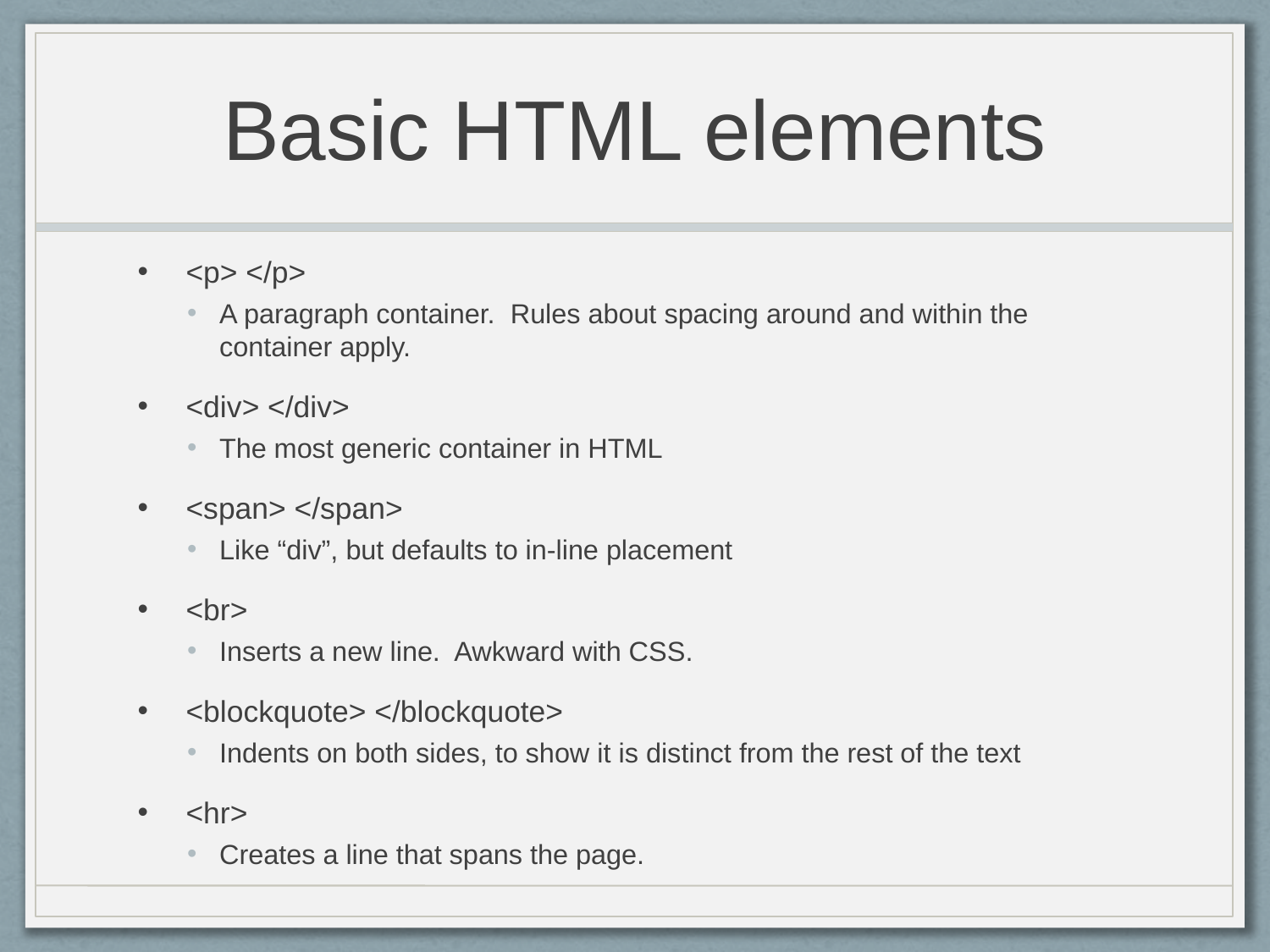

# Basic HTML elements
<p> </p>
A paragraph container.  Rules about spacing around and within the container apply.
<div> </div>
The most generic container in HTML
<span> </span>
Like “div”, but defaults to in-line placement
<br>
Inserts a new line.  Awkward with CSS.
<blockquote> </blockquote>
Indents on both sides, to show it is distinct from the rest of the text
<hr>
Creates a line that spans the page.